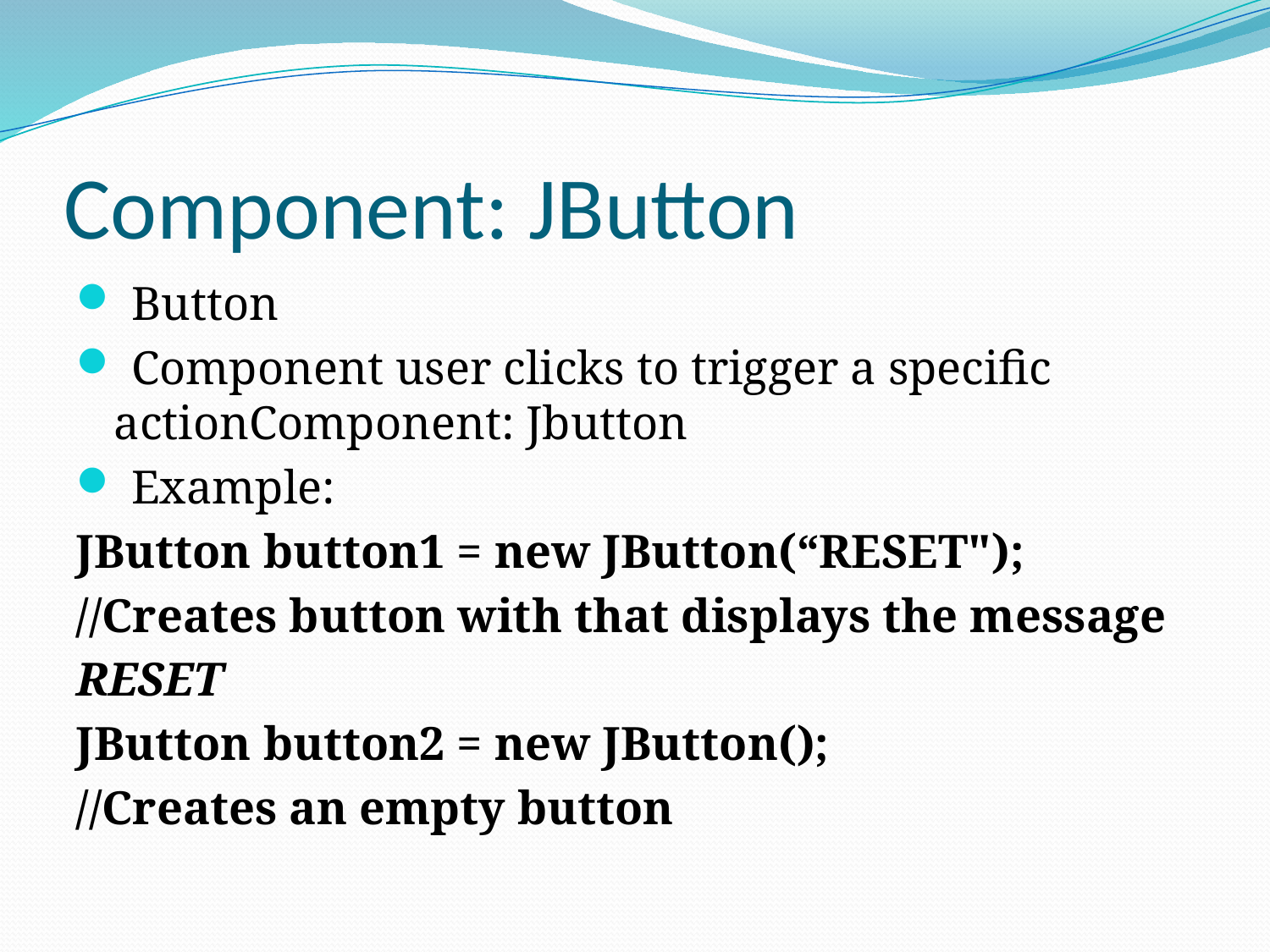

# Component: JButton
 Button
 Component user clicks to trigger a specific actionComponent: Jbutton
 Example:
JButton button1 = new JButton(“RESET");
//Creates button with that displays the message
RESET
JButton button2 = new JButton();
//Creates an empty button